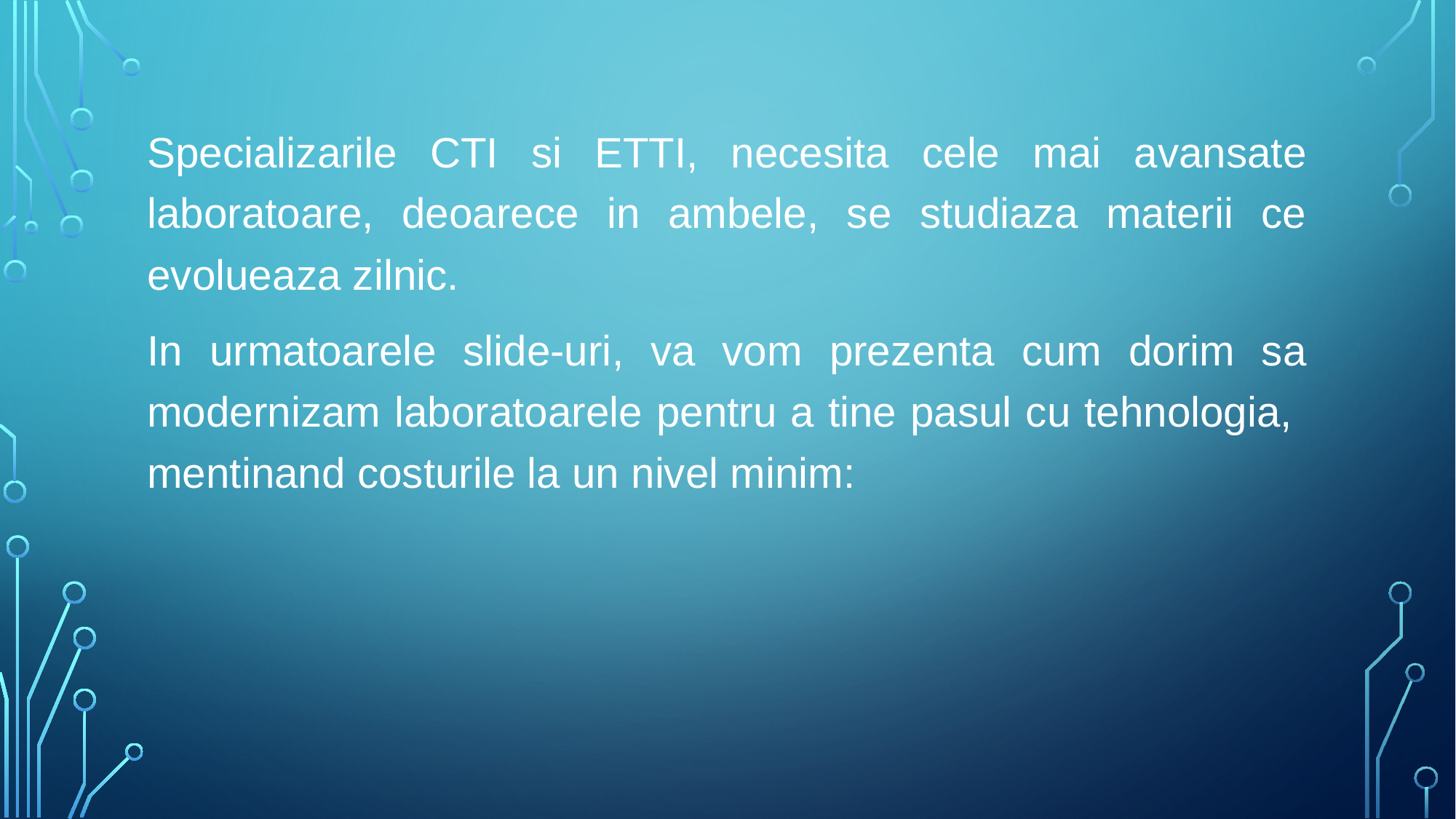

Specializarile CTI si ETTI, necesita cele mai avansate laboratoare, deoarece in ambele, se studiaza materii ce evolueaza zilnic.
In urmatoarele slide-uri, va vom prezenta cum dorim sa modernizam laboratoarele pentru a tine pasul cu tehnologia,  mentinand costurile la un nivel minim: